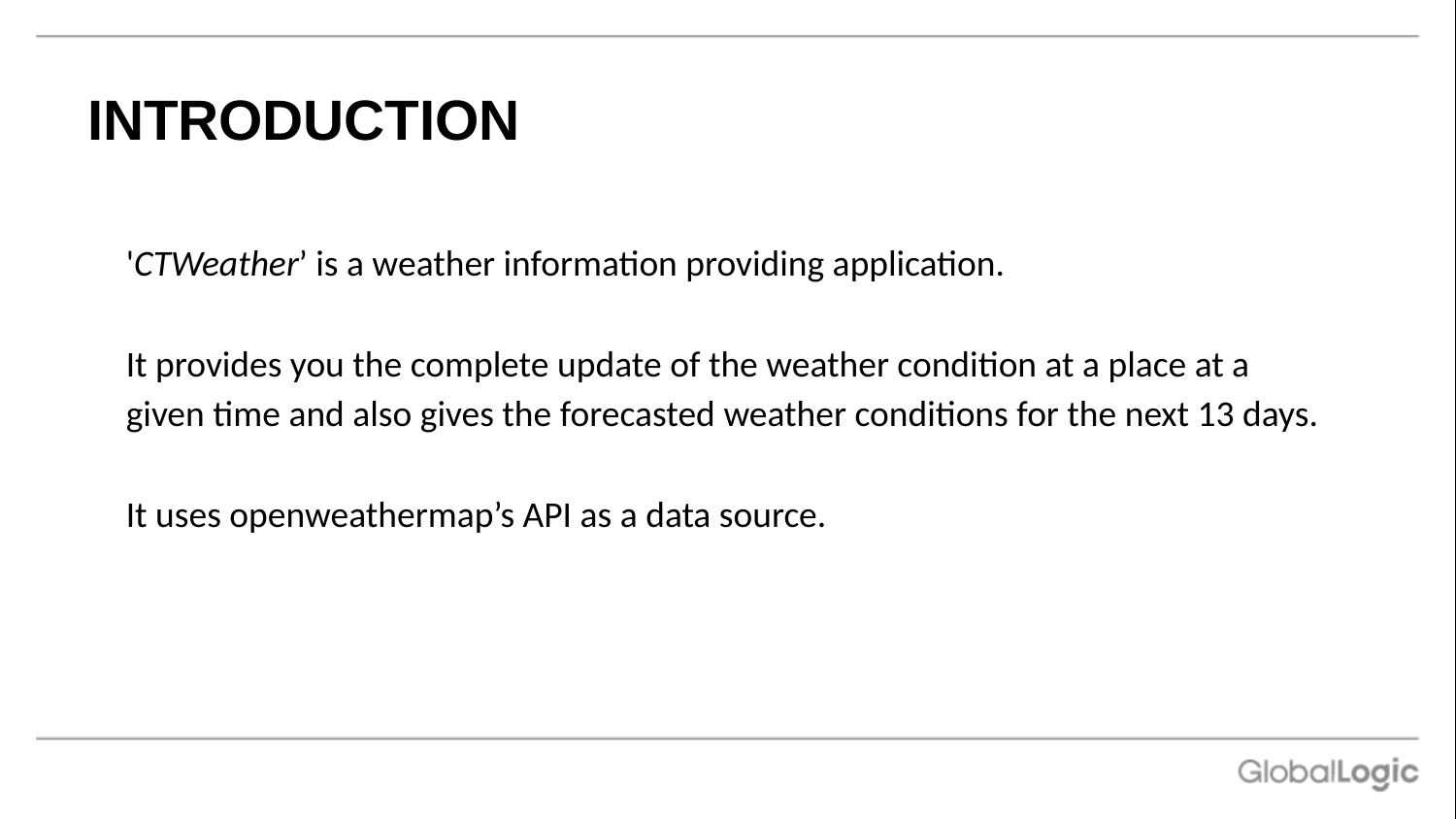

# INTRODUCTION

'CTWeather’ is a weather information providing application.

It provides you the complete update of the weather condition at a place at a
given time and also gives the forecasted weather conditions for the next 13 days.

It uses openweathermap’s API as a data source.